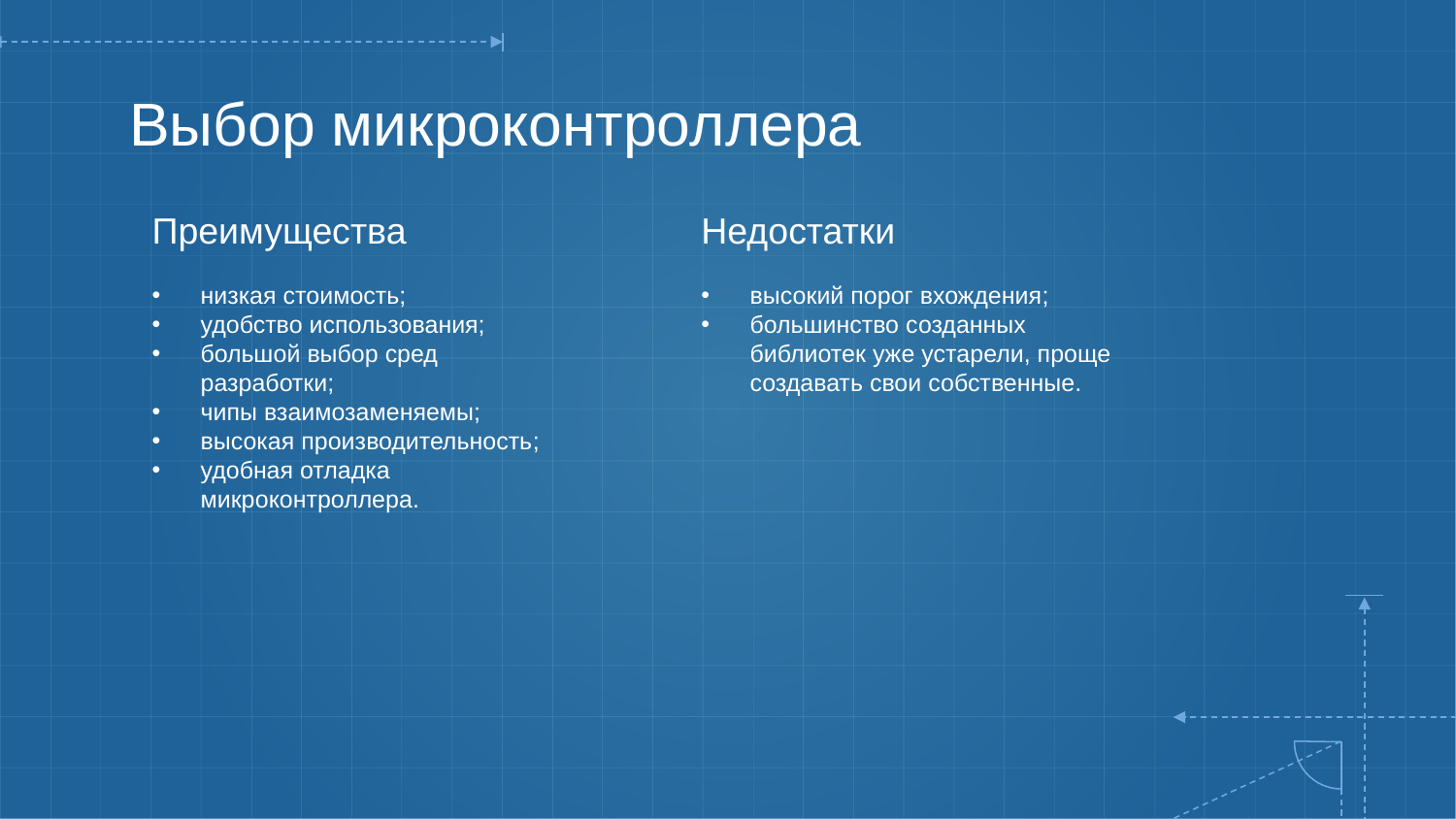

# Выбор микроконтроллера
Преимущества
Недостатки
низкая стоимость;
удобство использования;
большой выбор сред разработки;
чипы взаимозаменяемы;
высокая производительность;
удобная отладка микроконтроллера.
высокий порог вхождения;
большинство созданных библиотек уже устарели, проще создавать свои собственные.